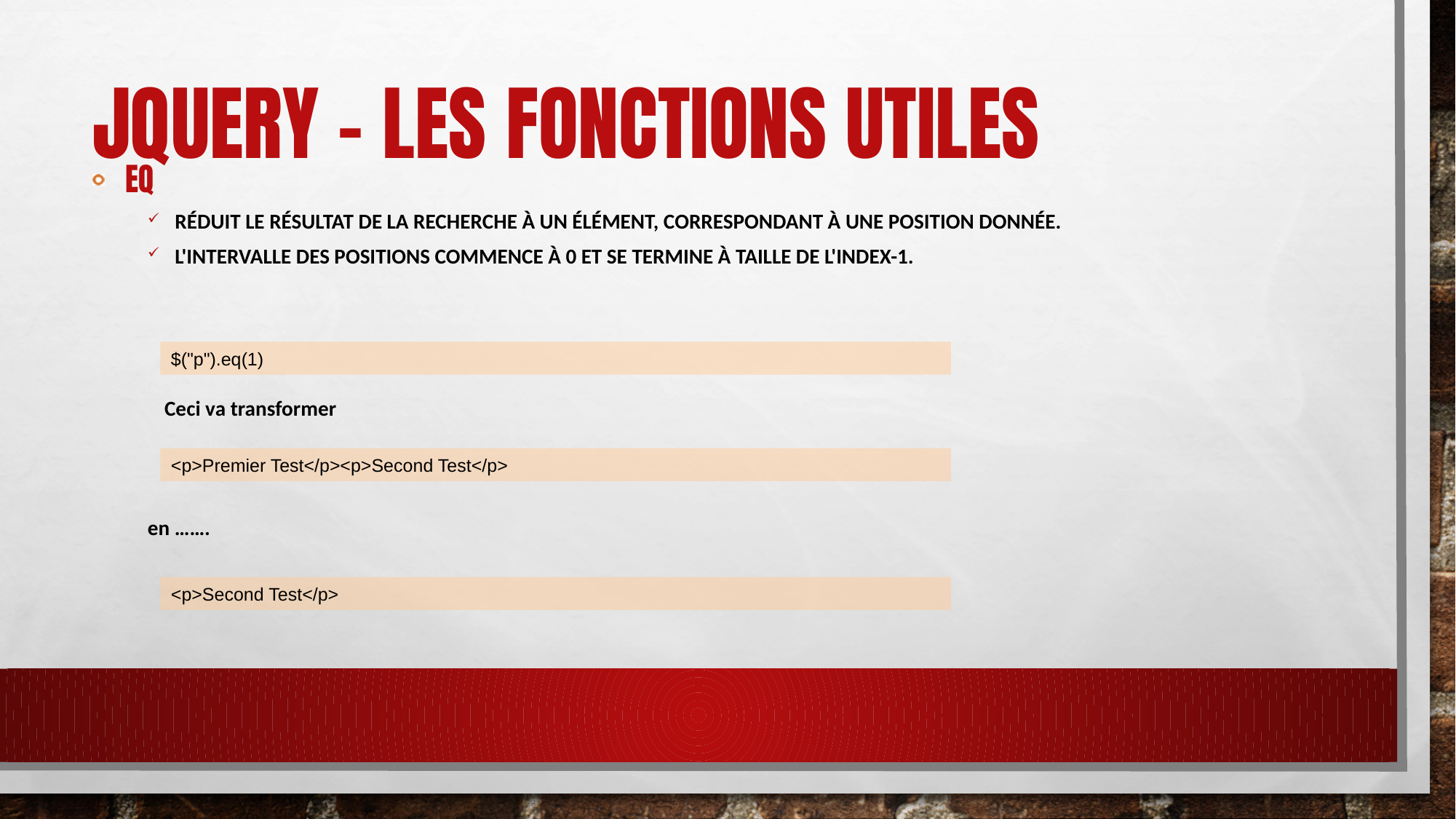

# Jquery – les Fonctions utiles
Eq
Réduit le résultat de la recherche à un élément, correspondant à une position donnée.
L'intervalle des positions commence à 0 et se termine à taille de l'index-1.

$("p").eq(1)
Ceci va transformer
<p>Premier Test</p><p>Second Test</p>
en …….
<p>Second Test</p>